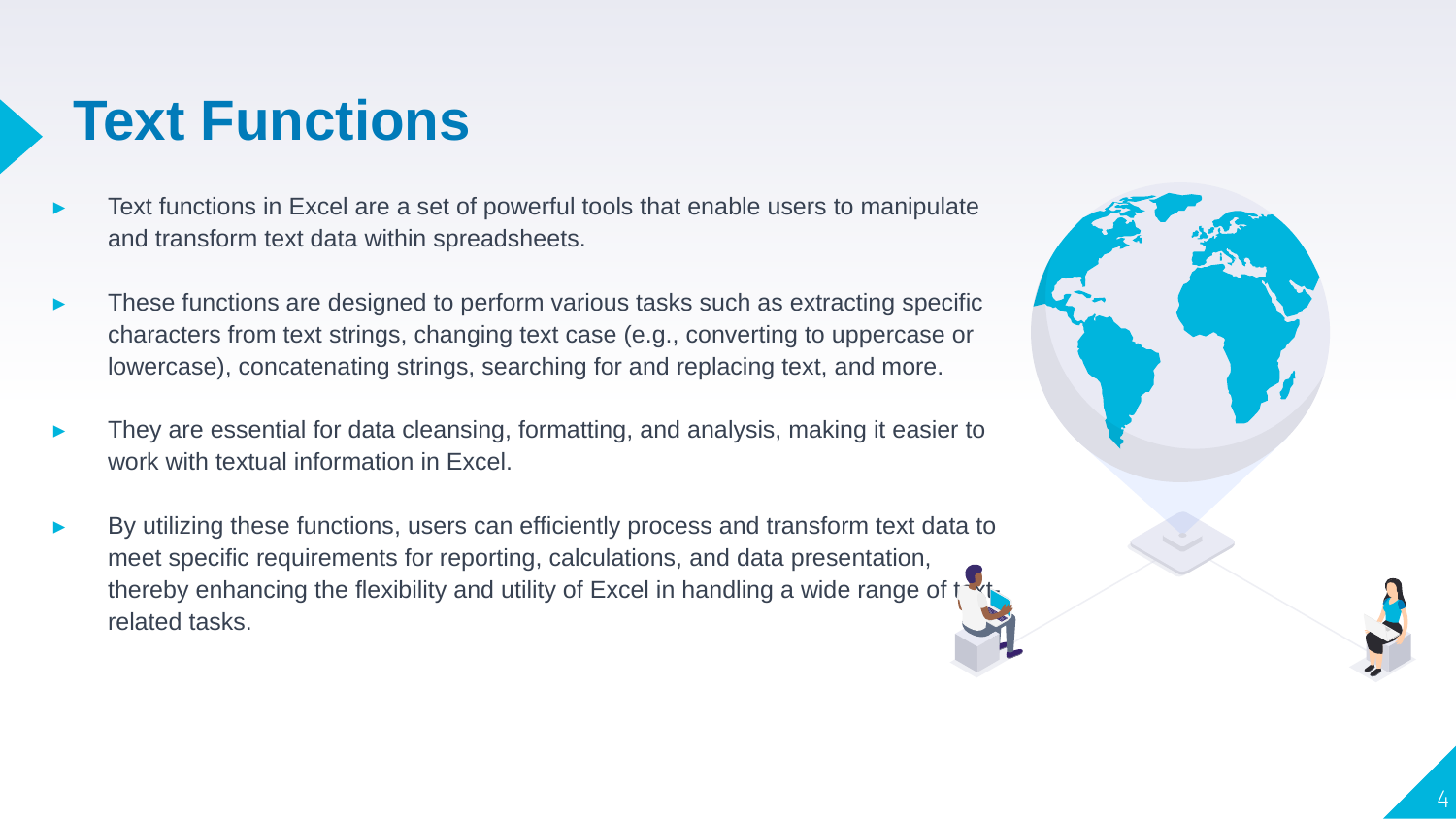

# Text Functions

Text functions in Excel are a set of powerful tools that enable users to manipulate and transform text data within spreadsheets.

These functions are designed to perform various tasks such as extracting specific characters from text strings, changing text case (e.g., converting to uppercase or lowercase), concatenating strings, searching for and replacing text, and more.

They are essential for data cleansing, formatting, and analysis, making it easier to work with textual information in Excel.

By utilizing these functions, users can efficiently process and transform text data to meet specific requirements for reporting, calculations, and data presentation, thereby enhancing the flexibility and utility of Excel in handling a wide range of text-related tasks.
4